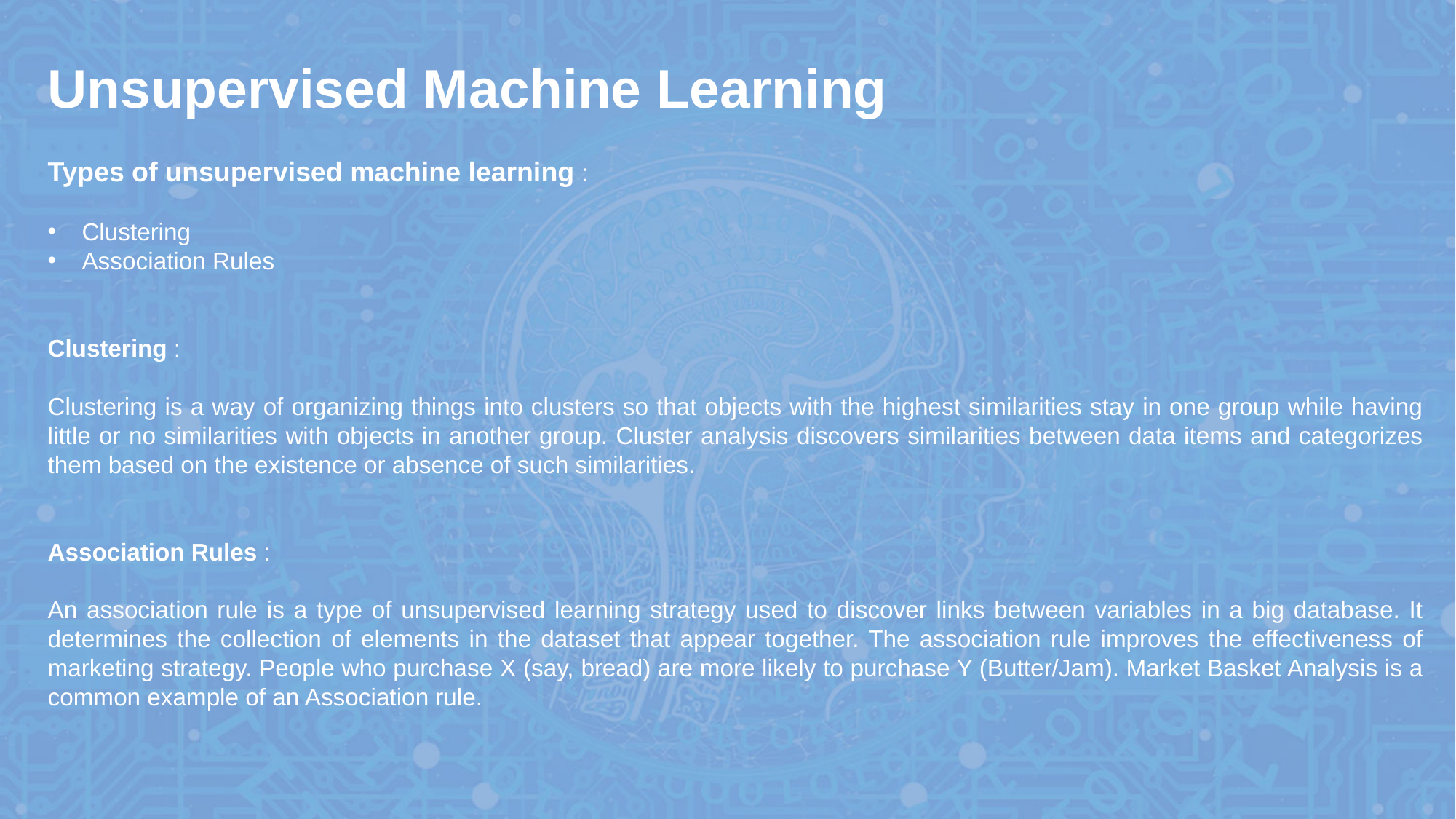

Unsupervised Machine Learning
Types of unsupervised machine learning :

Clustering
Association Rules

Clustering :

Clustering is a way of organizing things into clusters so that objects with the highest similarities stay in one group while having little or no similarities with objects in another group. Cluster analysis discovers similarities between data items and categorizes them based on the existence or absence of such similarities.

Association Rules :

An association rule is a type of unsupervised learning strategy used to discover links between variables in a big database. It determines the collection of elements in the dataset that appear together. The association rule improves the effectiveness of marketing strategy. People who purchase X (say, bread) are more likely to purchase Y (Butter/Jam). Market Basket Analysis is a common example of an Association rule.